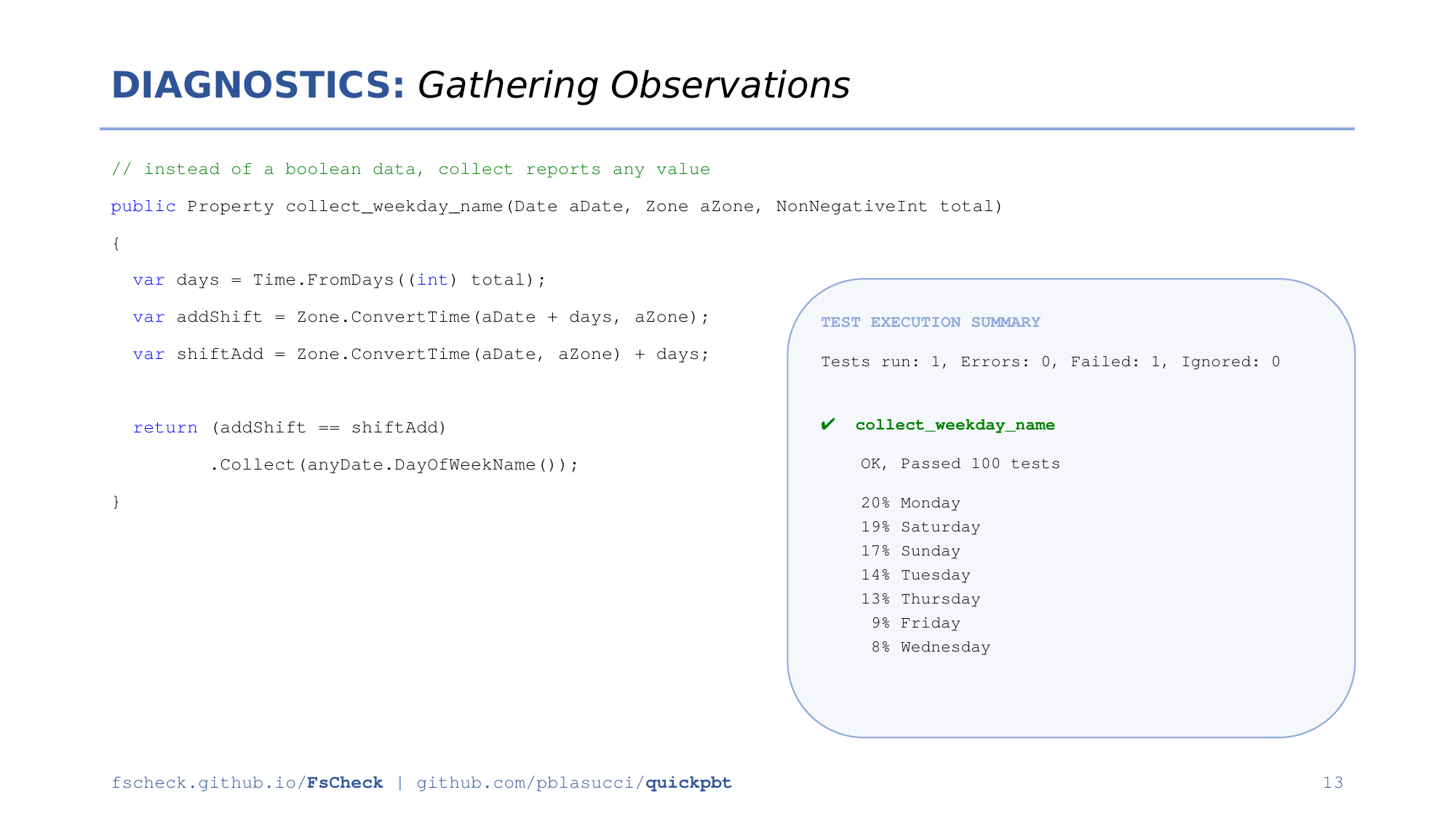

DIAGNOSTICS: Gathering Observations
// instead of a boolean data, collect reports any value
public Property collect_weekday_name(Date aDate, Zone aZone, NonNegativeInt total)
{
  var days = Time.FromDays((int) total);
  var addShift = Zone.ConvertTime(aDate + days, aZone);
  var shiftAdd = Zone.ConvertTime(aDate, aZone) + days;

  return (addShift == shiftAdd)
         .Collect(anyDate.DayOfWeekName());
}
TEST EXECUTION SUMMARY
Tests run: 1, Errors: 0, Failed: 1, Ignored: 0
✔  collect_weekday_name
    OK, Passed 100 tests
    20% Monday
    19% Saturday
    17% Sunday
    14% Tuesday
    13% Thursday
     9% Friday
     8% Wednesday
fscheck.github.io/FsCheck | github.com/pblasucci/quickpbt
13